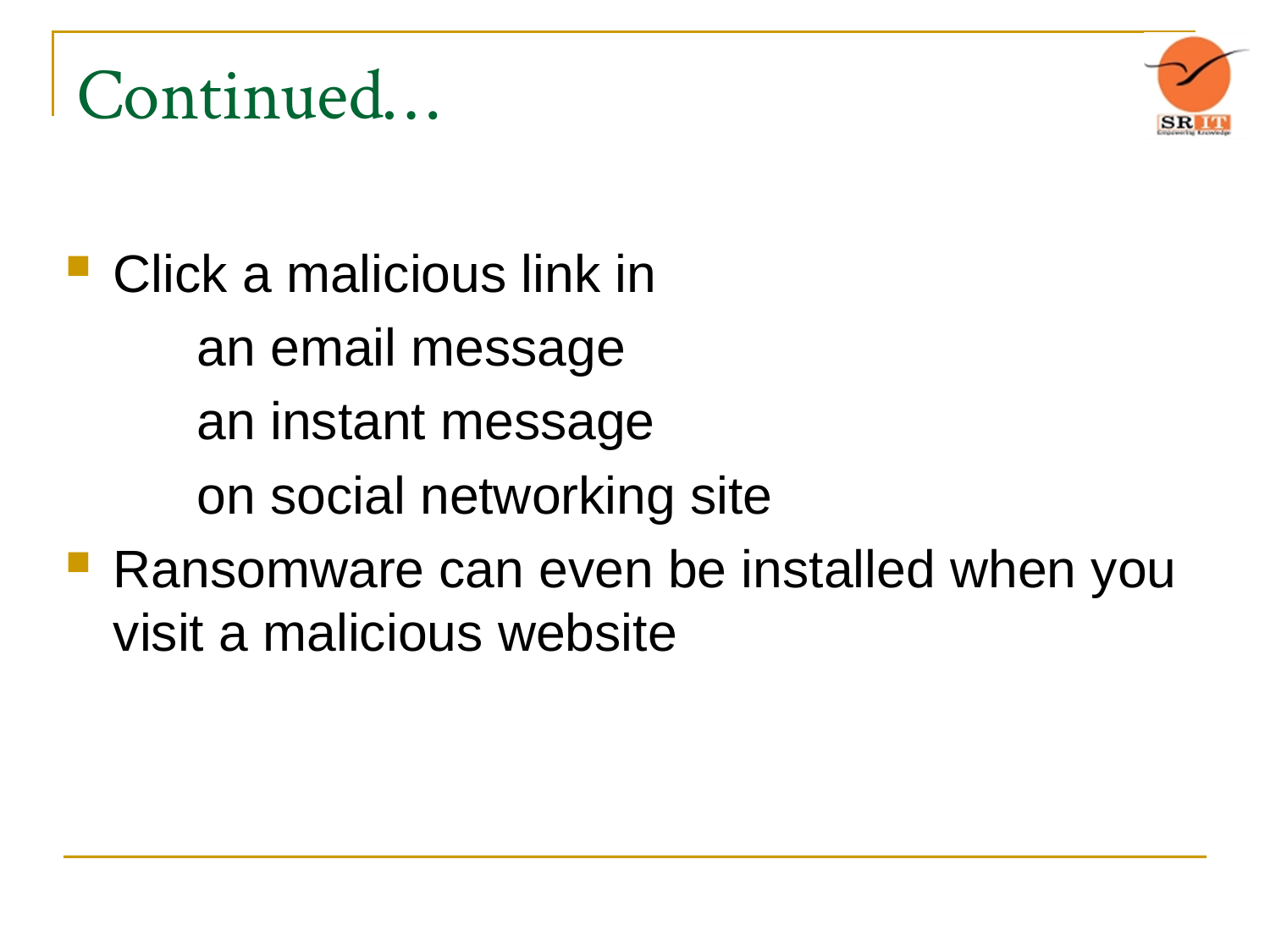

# Continued…
Click a malicious link in
         an email message
         an instant message
         on social networking site
Ransomware can even be installed when you visit a malicious website